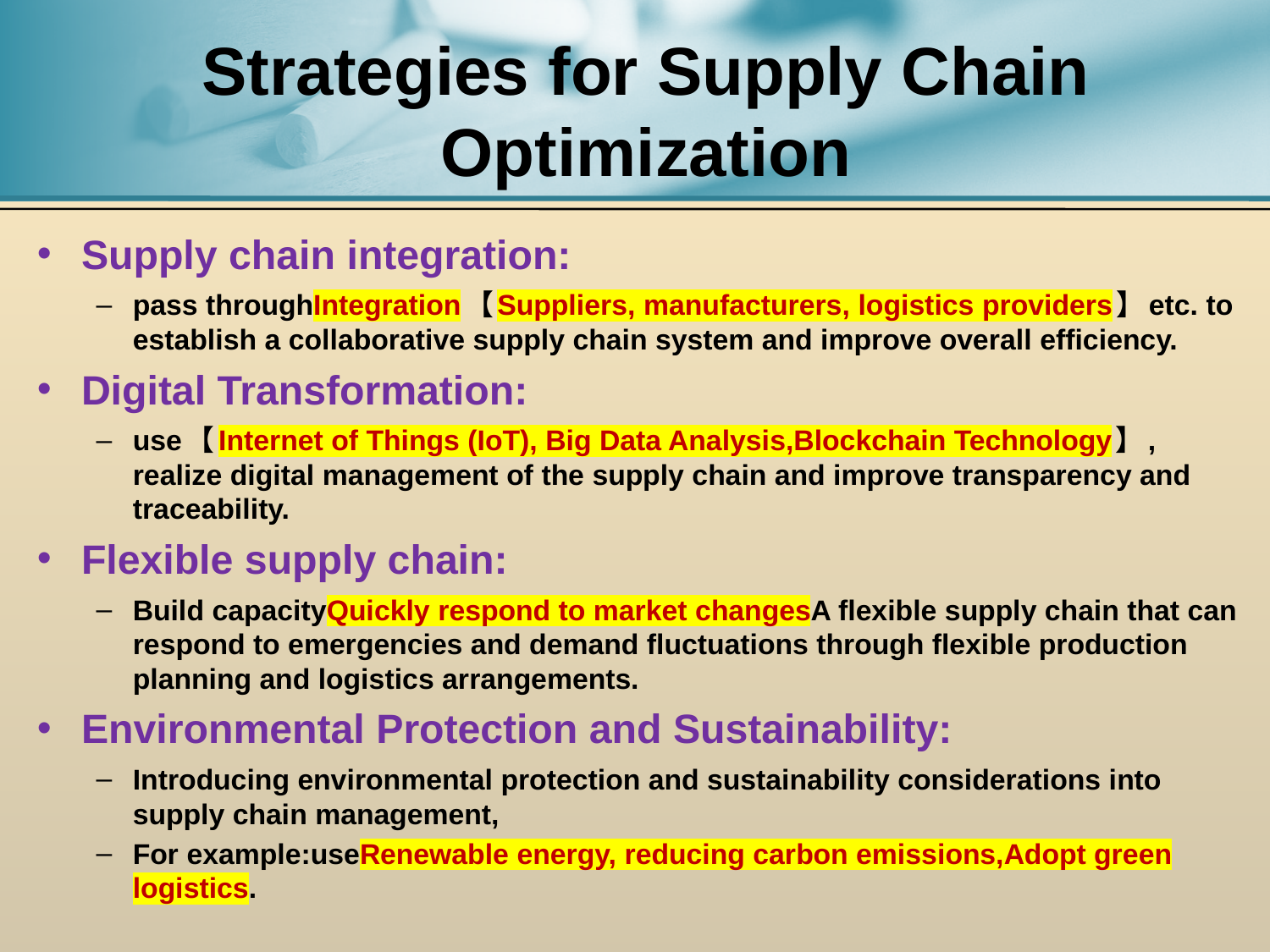

# Strategies for Supply Chain Optimization
Supply chain integration:
pass throughIntegration【Suppliers, manufacturers, logistics providers】etc. to establish a collaborative supply chain system and improve overall efficiency.
Digital Transformation:
use【Internet of Things (IoT), Big Data Analysis,Blockchain Technology】, realize digital management of the supply chain and improve transparency and traceability.
Flexible supply chain:
Build capacityQuickly respond to market changesA flexible supply chain that can respond to emergencies and demand fluctuations through flexible production planning and logistics arrangements.
Environmental Protection and Sustainability:
Introducing environmental protection and sustainability considerations into supply chain management,
For example:useRenewable energy, reducing carbon emissions,Adopt green logistics.